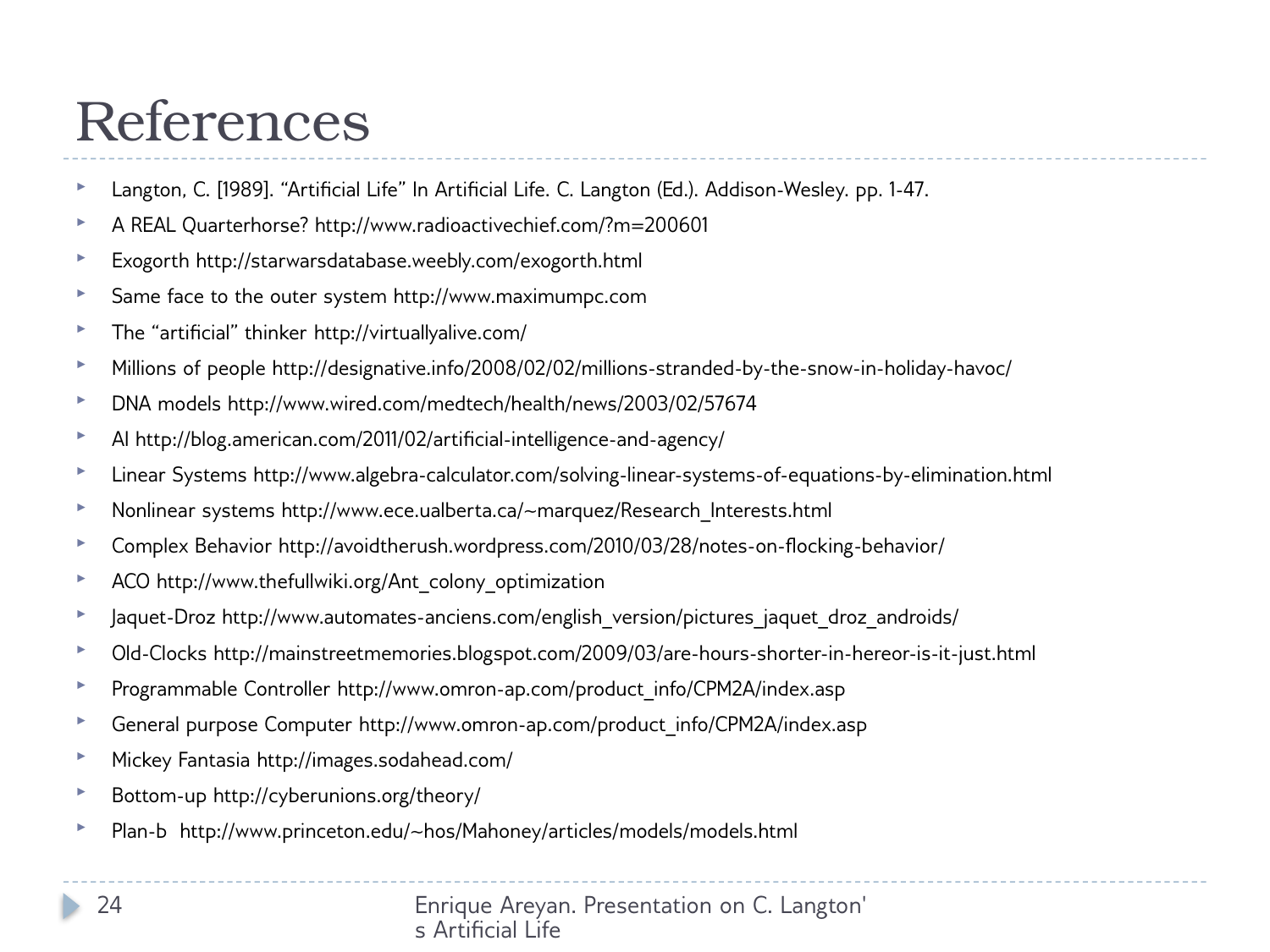

# References
Langton, C. [1989]. “Artificial Life” In Artificial Life. C. Langton (Ed.). Addison-Wesley. pp. 1-47.
A REAL Quarterhorse? http://www.radioactivechief.com/?m=200601
Exogorth http://starwarsdatabase.weebly.com/exogorth.html
Same face to the outer system http://www.maximumpc.com
The “artificial” thinker http://virtuallyalive.com/
Millions of people http://designative.info/2008/02/02/millions-stranded-by-the-snow-in-holiday-havoc/
DNA models http://www.wired.com/medtech/health/news/2003/02/57674
AI http://blog.american.com/2011/02/artificial-intelligence-and-agency/
Linear Systems http://www.algebra-calculator.com/solving-linear-systems-of-equations-by-elimination.html
Nonlinear systems http://www.ece.ualberta.ca/~marquez/Research_Interests.html
Complex Behavior http://avoidtherush.wordpress.com/2010/03/28/notes-on-flocking-behavior/
ACO http://www.thefullwiki.org/Ant_colony_optimization
Jaquet-Droz http://www.automates-anciens.com/english_version/pictures_jaquet_droz_androids/
Old-Clocks http://mainstreetmemories.blogspot.com/2009/03/are-hours-shorter-in-hereor-is-it-just.html
Programmable Controller http://www.omron-ap.com/product_info/CPM2A/index.asp
General purpose Computer http://www.omron-ap.com/product_info/CPM2A/index.asp
Mickey Fantasia http://images.sodahead.com/
Bottom-up http://cyberunions.org/theory/
Plan-b  http://www.princeton.edu/~hos/Mahoney/articles/models/models.html

24
Enrique Areyan. Presentation on C. Langton's Artificial Life